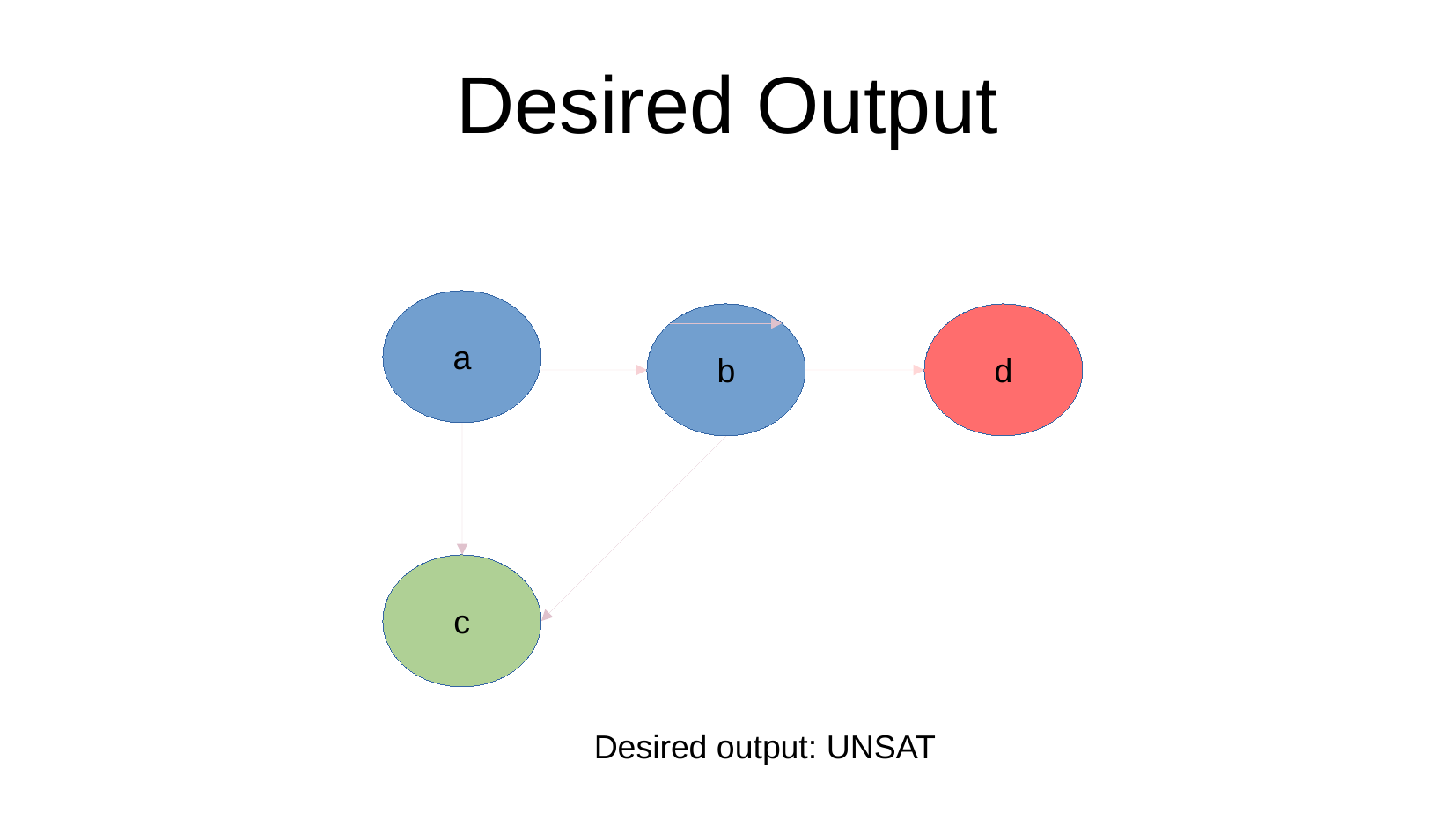

Desired Output
a
b
d

c
Desired output: UNSAT